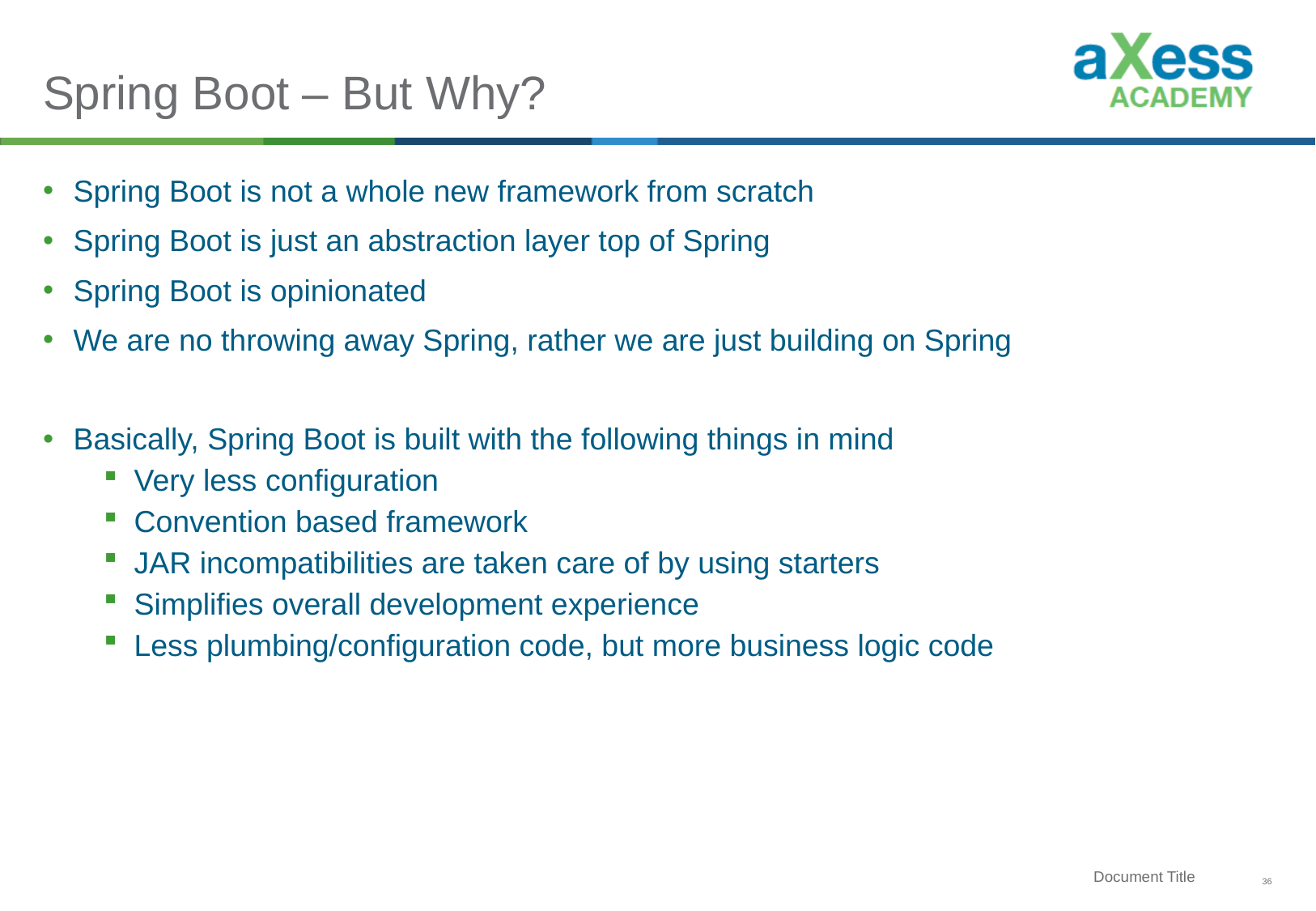

# Spring Boot – But Why?
Spring Boot is not a whole new framework from scratch
Spring Boot is just an abstraction layer top of Spring
Spring Boot is opinionated
We are no throwing away Spring, rather we are just building on Spring

Basically, Spring Boot is built with the following things in mind
Very less configuration
Convention based framework
JAR incompatibilities are taken care of by using starters
Simplifies overall development experience
Less plumbing/configuration code, but more business logic code